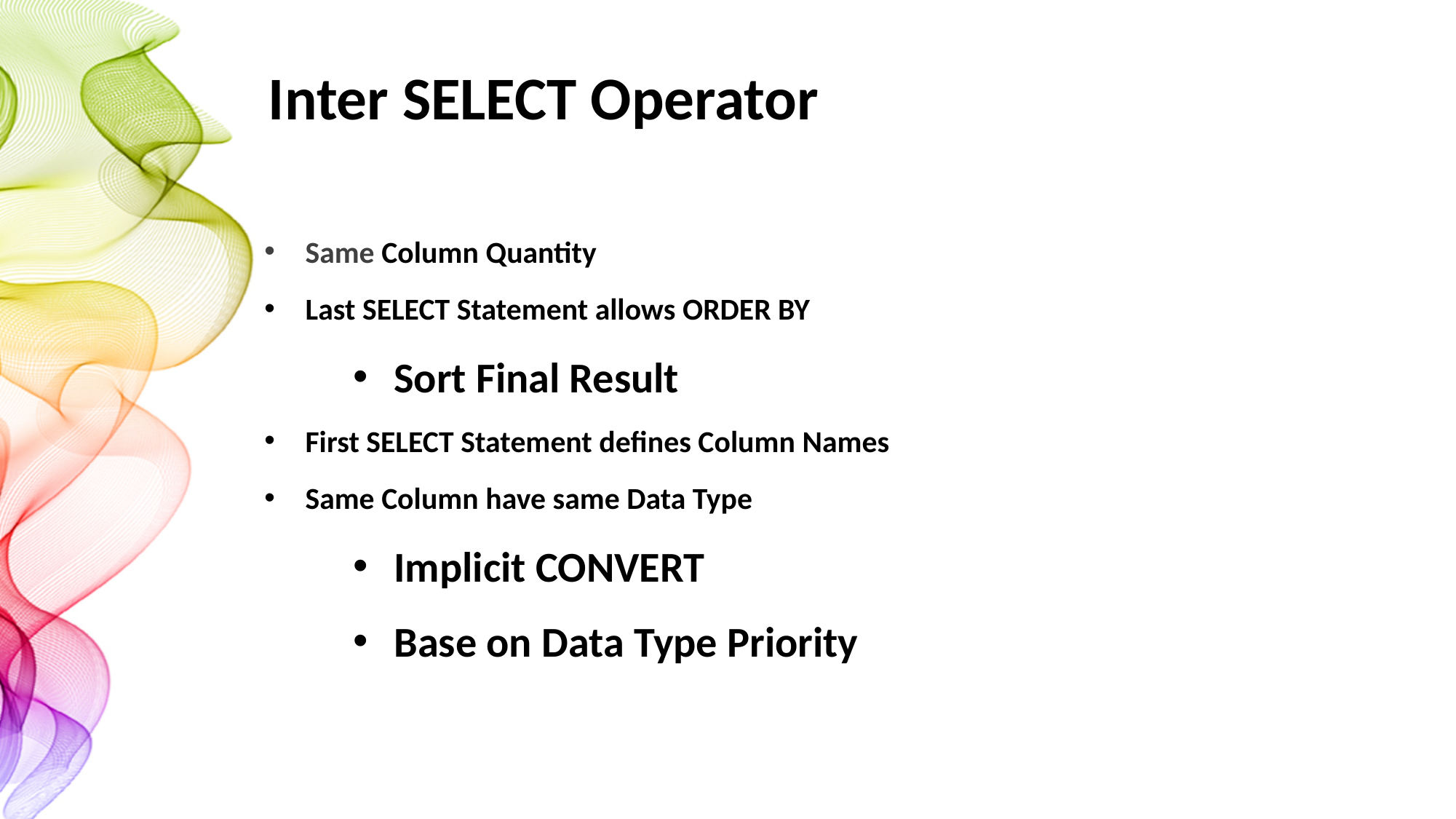

# Inter SELECT Operator
Same Column Quantity
Last SELECT Statement allows ORDER BY
Sort Final Result
First SELECT Statement defines Column Names
Same Column have same Data Type
Implicit CONVERT
Base on Data Type Priority